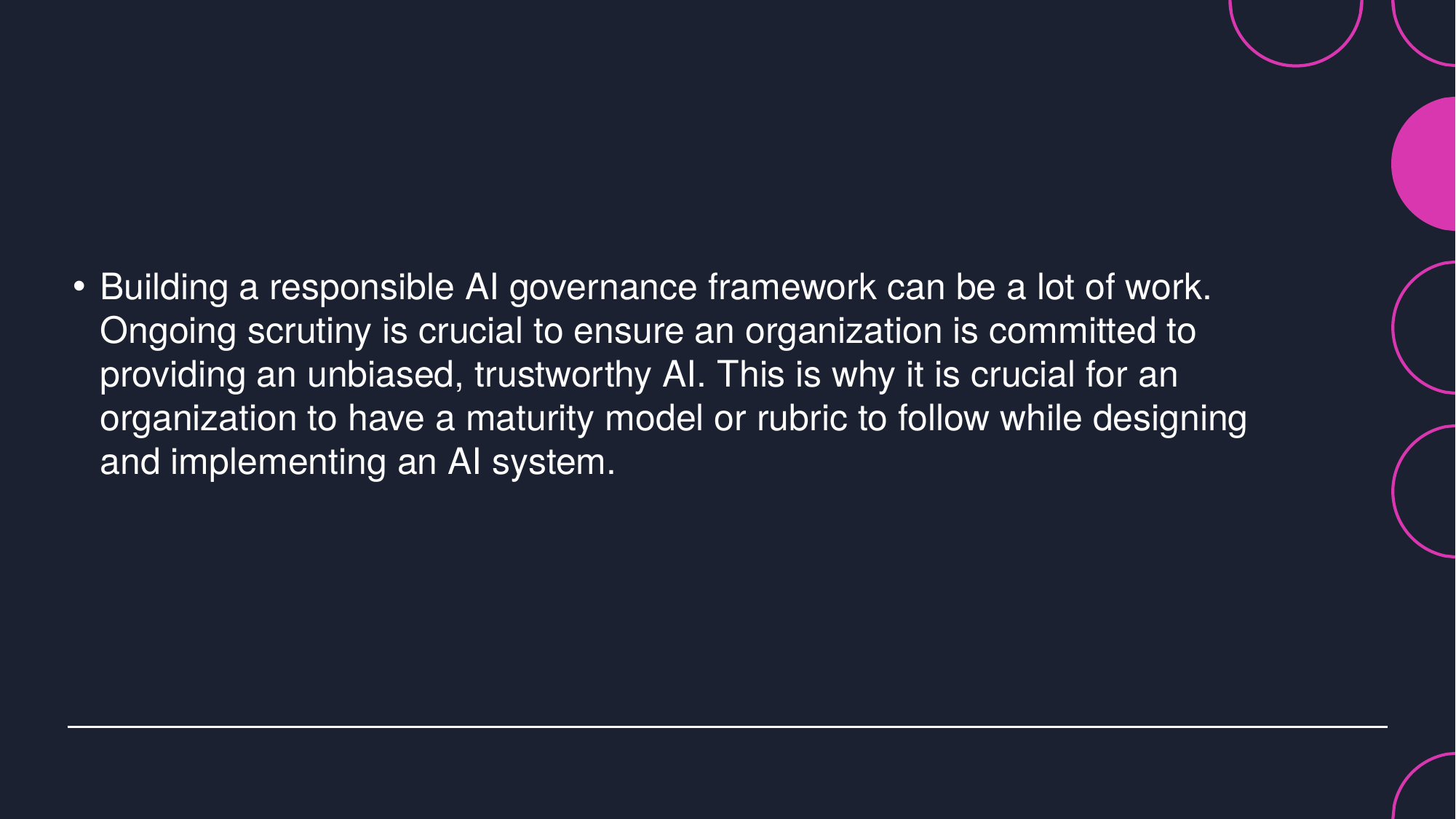

#
Building a responsible AI governance framework can be a lot of work. Ongoing scrutiny is crucial to ensure an organization is committed to providing an unbiased, trustworthy AI. This is why it is crucial for an organization to have a maturity model or rubric to follow while designing and implementing an AI system.